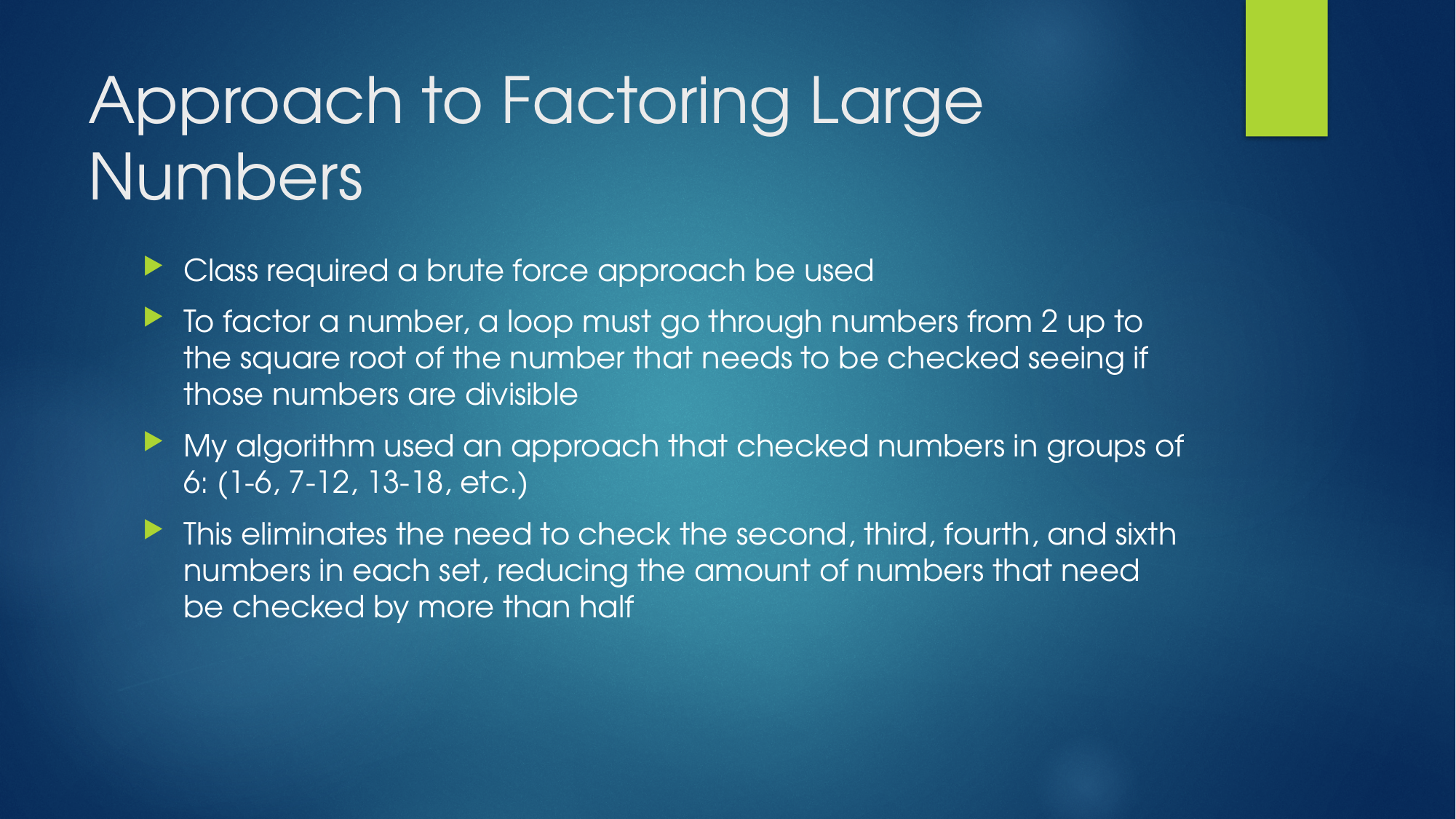

# Approach to Factoring Large Numbers
Class required a brute force approach be used
To factor a number, a loop must go through numbers from 2 up to the square root of the number that needs to be checked seeing if those numbers are divisible
My algorithm used an approach that checked numbers in groups of 6: (1-6, 7-12, 13-18, etc.)
This eliminates the need to check the second, third, fourth, and sixth numbers in each set, reducing the amount of numbers that need be checked by more than half